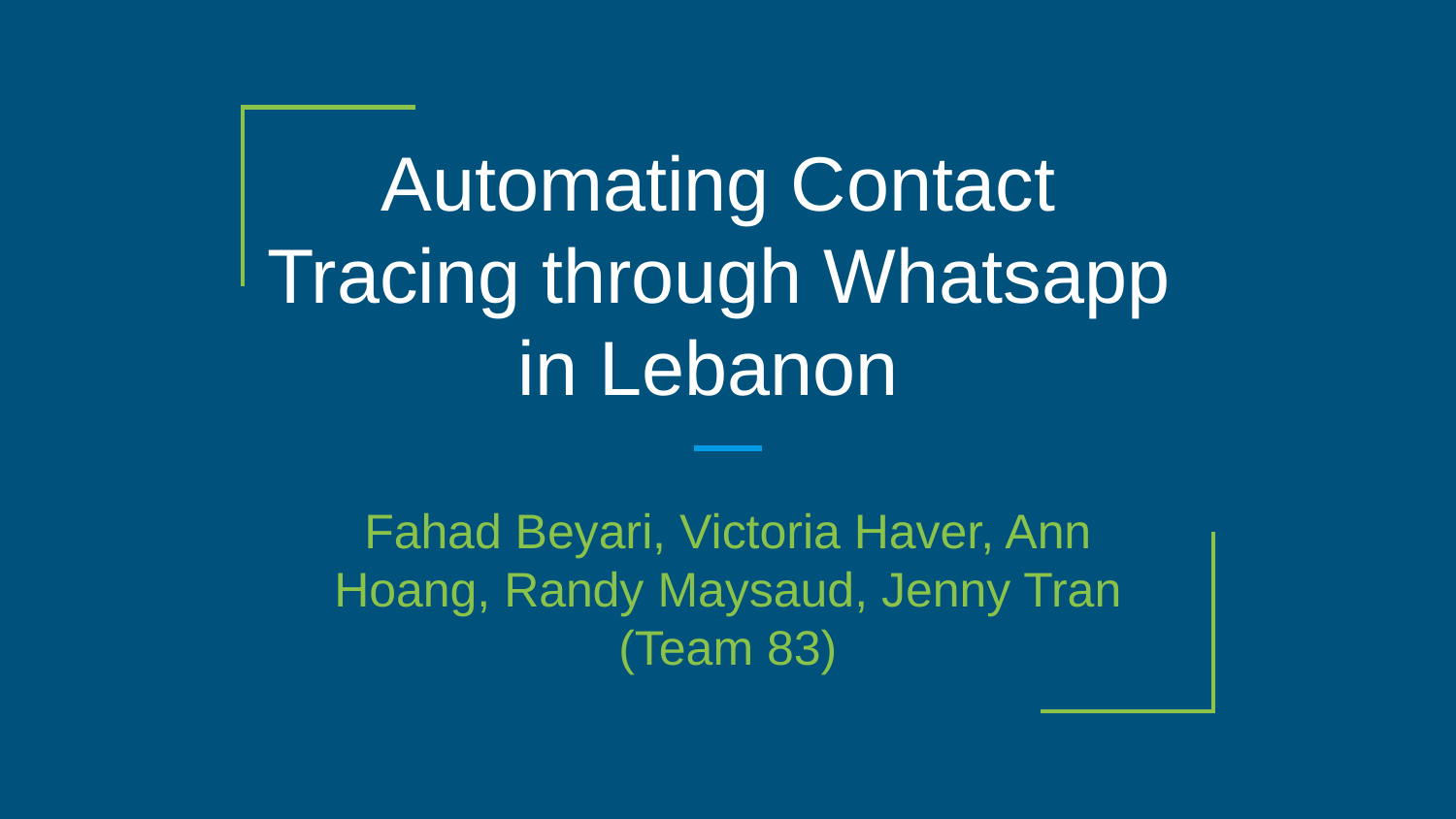

# Automating Contact Tracing through Whatsapp in Lebanon
Fahad Beyari, Victoria Haver, Ann Hoang, Randy Maysaud, Jenny Tran
(Team 83)